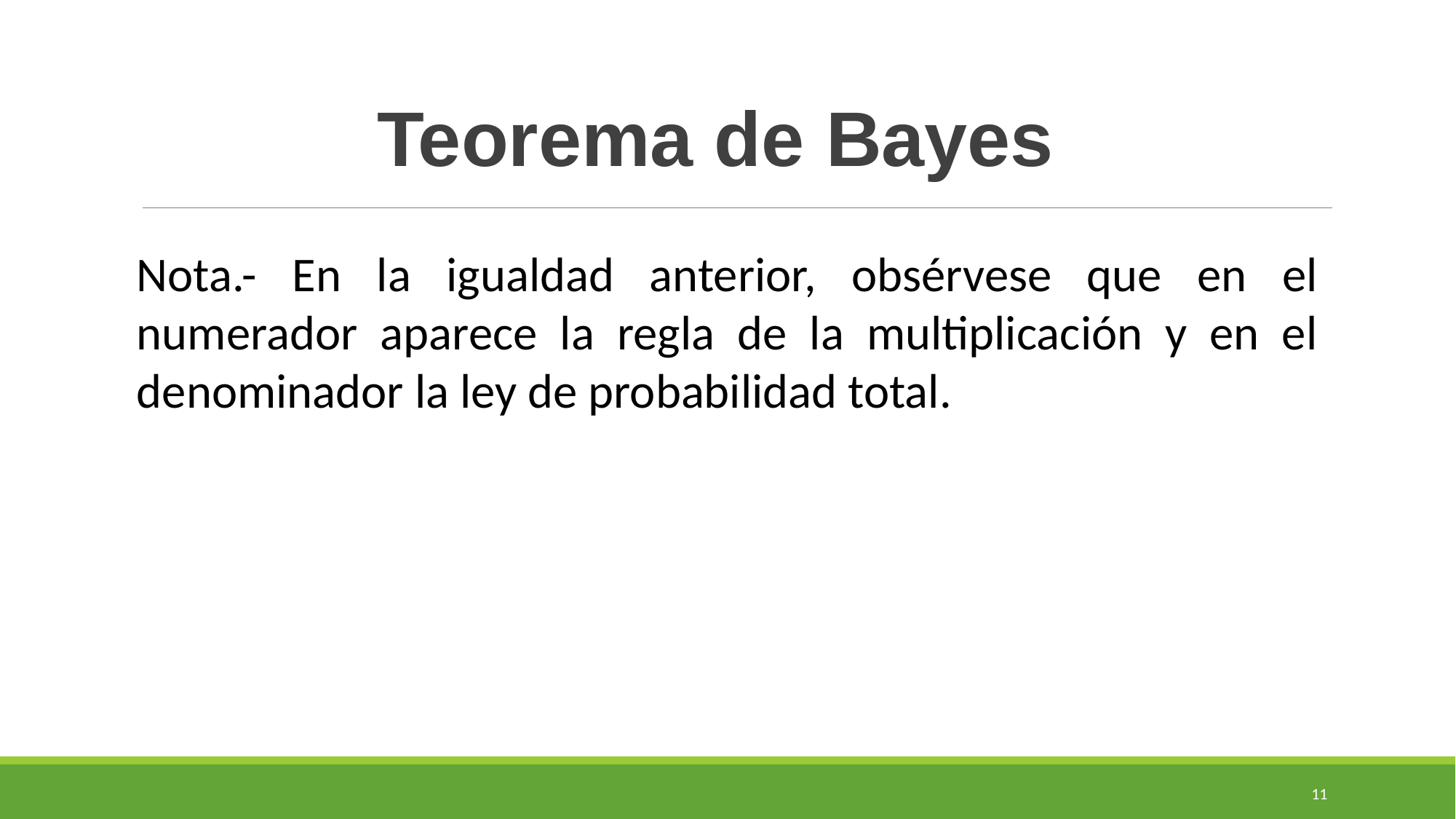

Teorema de Bayes
Nota.- En la igualdad anterior, obsérvese que en el numerador aparece la regla de la multiplicación y en el denominador la ley de probabilidad total.
11